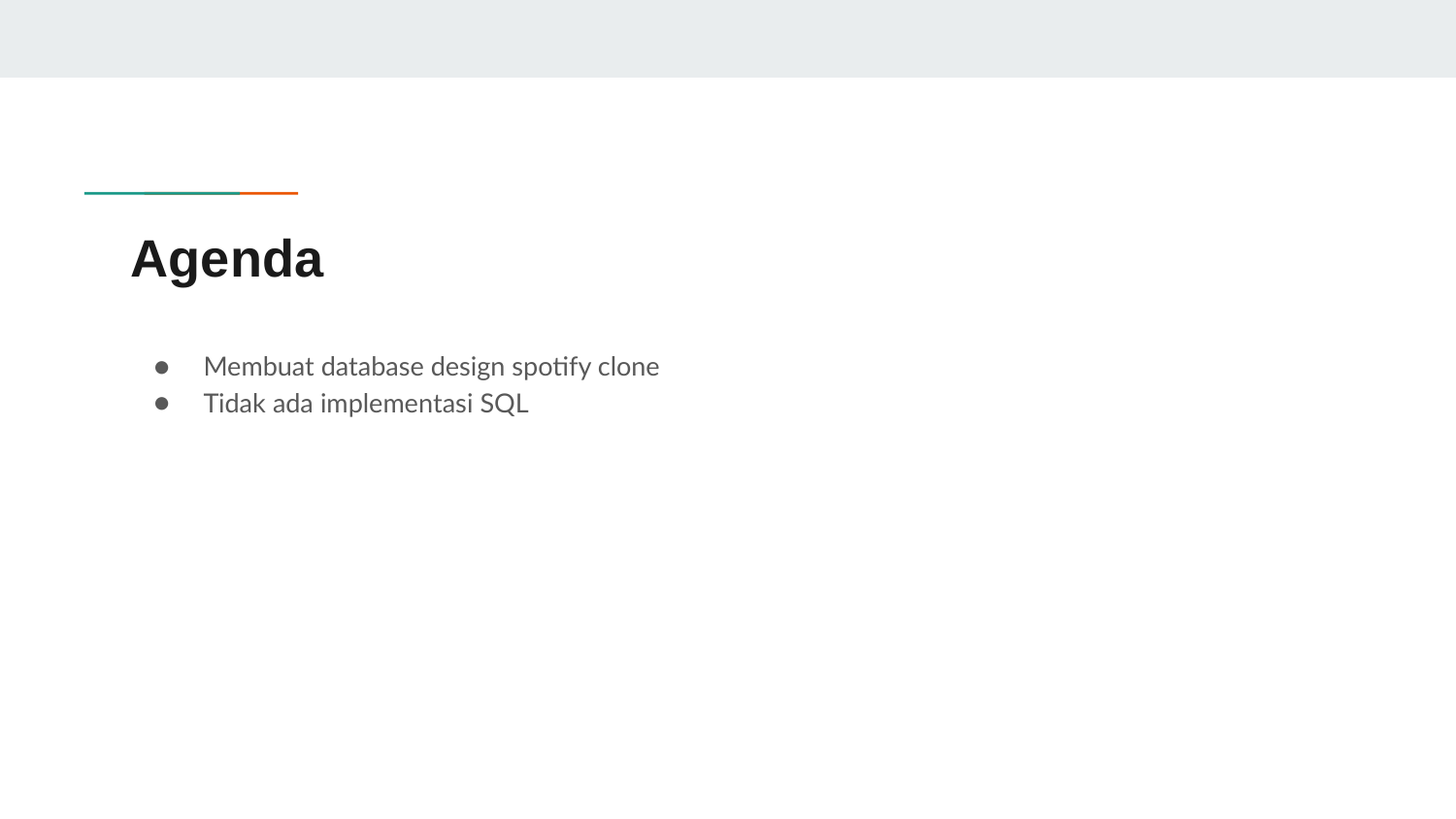

# Agenda
Membuat database design spotify clone
Tidak ada implementasi SQL